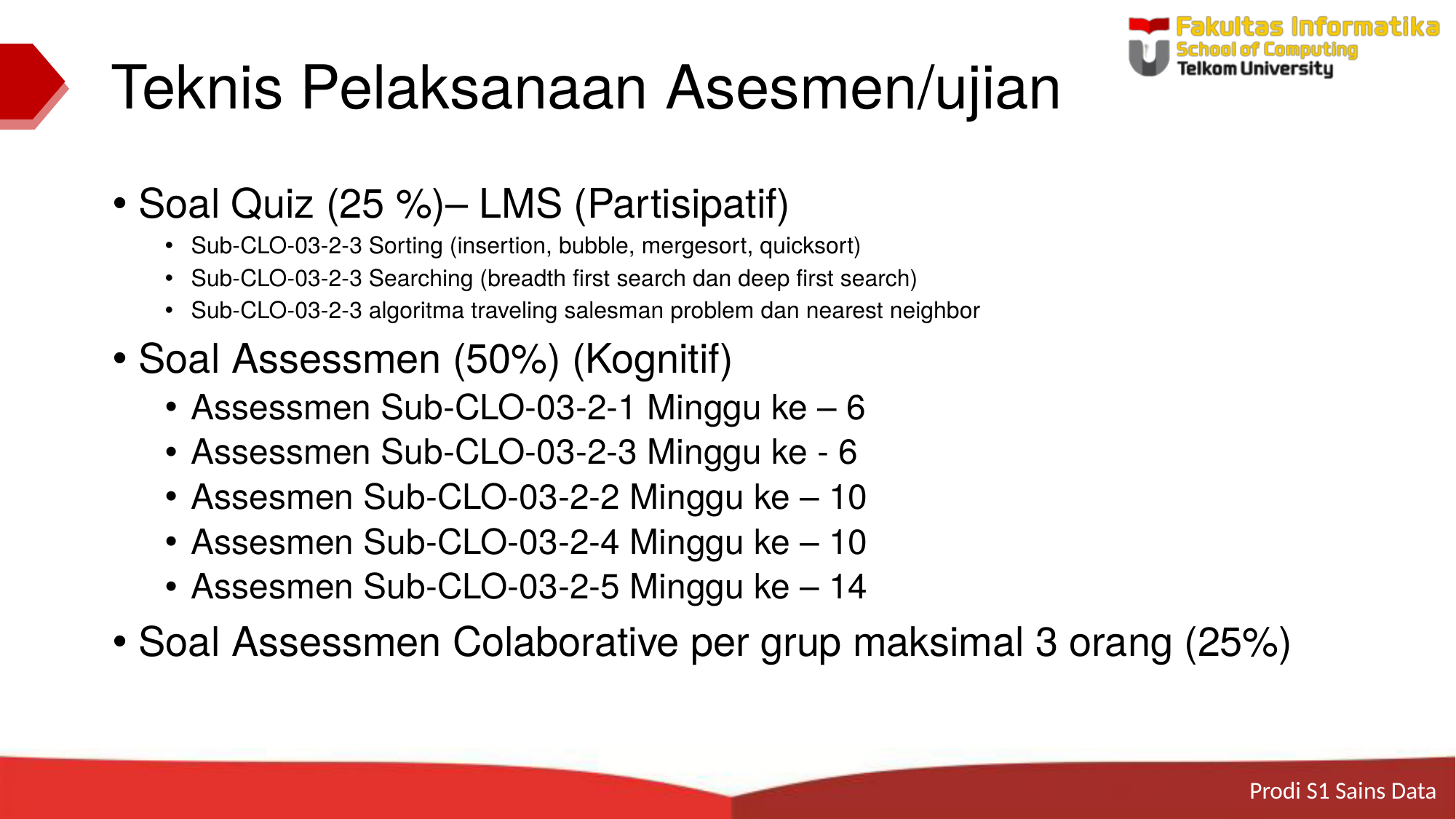

# Teknis Pelaksanaan Asesmen/ujian
Soal Quiz (25 %)– LMS (Partisipatif)
Sub-CLO-03-2-3 Sorting (insertion, bubble, mergesort, quicksort)
Sub-CLO-03-2-3 Searching (breadth first search dan deep first search)
Sub-CLO-03-2-3 algoritma traveling salesman problem dan nearest neighbor
Soal Assessmen (50%) (Kognitif)
Assessmen Sub-CLO-03-2-1 Minggu ke – 6
Assessmen Sub-CLO-03-2-3 Minggu ke - 6
Assesmen Sub-CLO-03-2-2 Minggu ke – 10
Assesmen Sub-CLO-03-2-4 Minggu ke – 10
Assesmen Sub-CLO-03-2-5 Minggu ke – 14
Soal Assessmen Colaborative per grup maksimal 3 orang (25%)
Prodi S1 Sains Data